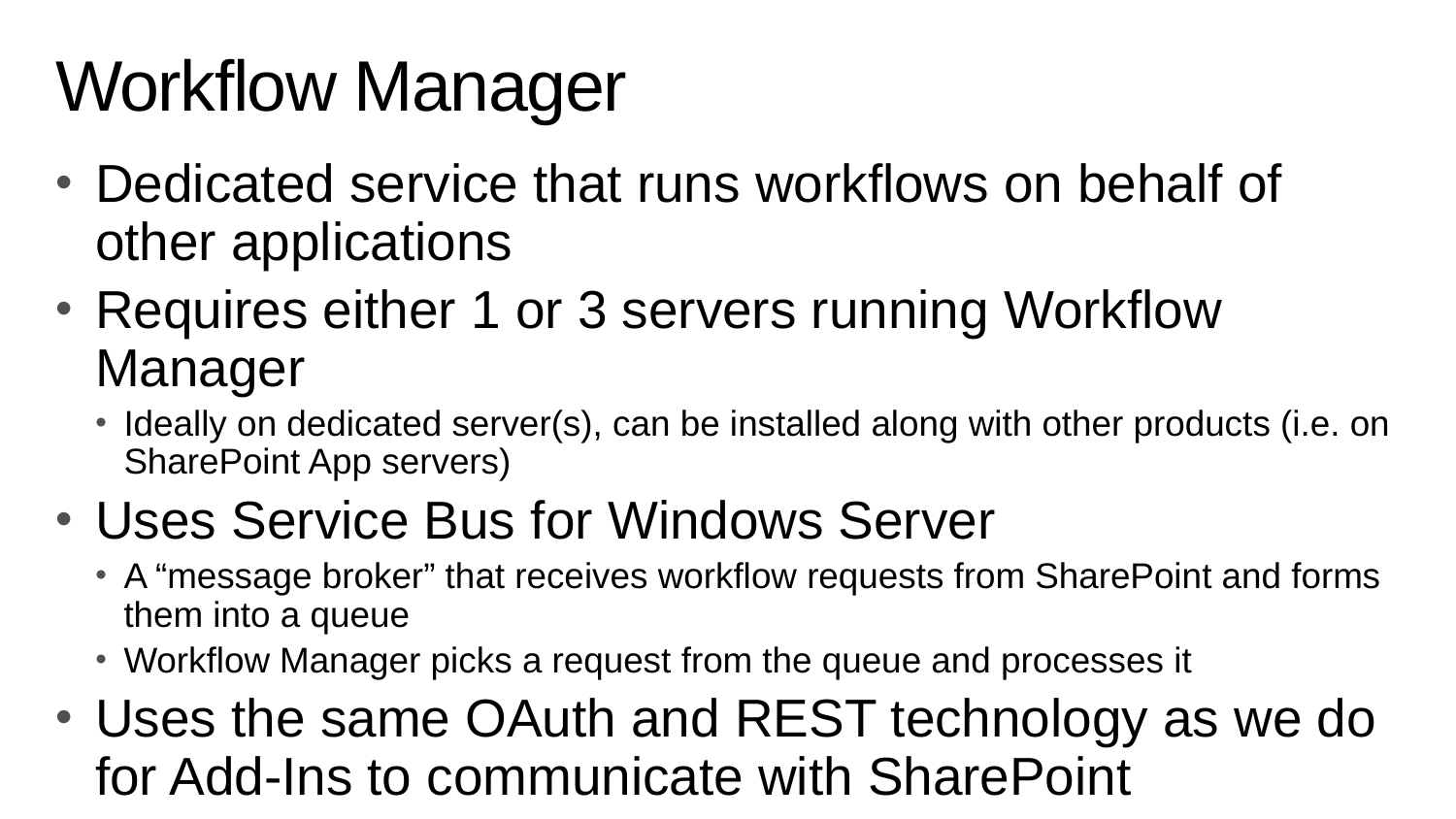

# Workflow Manager
Dedicated service that runs workflows on behalf of other applications
Requires either 1 or 3 servers running Workflow Manager
Ideally on dedicated server(s), can be installed along with other products (i.e. on SharePoint App servers)
Uses Service Bus for Windows Server
A “message broker” that receives workflow requests from SharePoint and forms them into a queue
Workflow Manager picks a request from the queue and processes it
Uses the same OAuth and REST technology as we do for Add-Ins to communicate with SharePoint